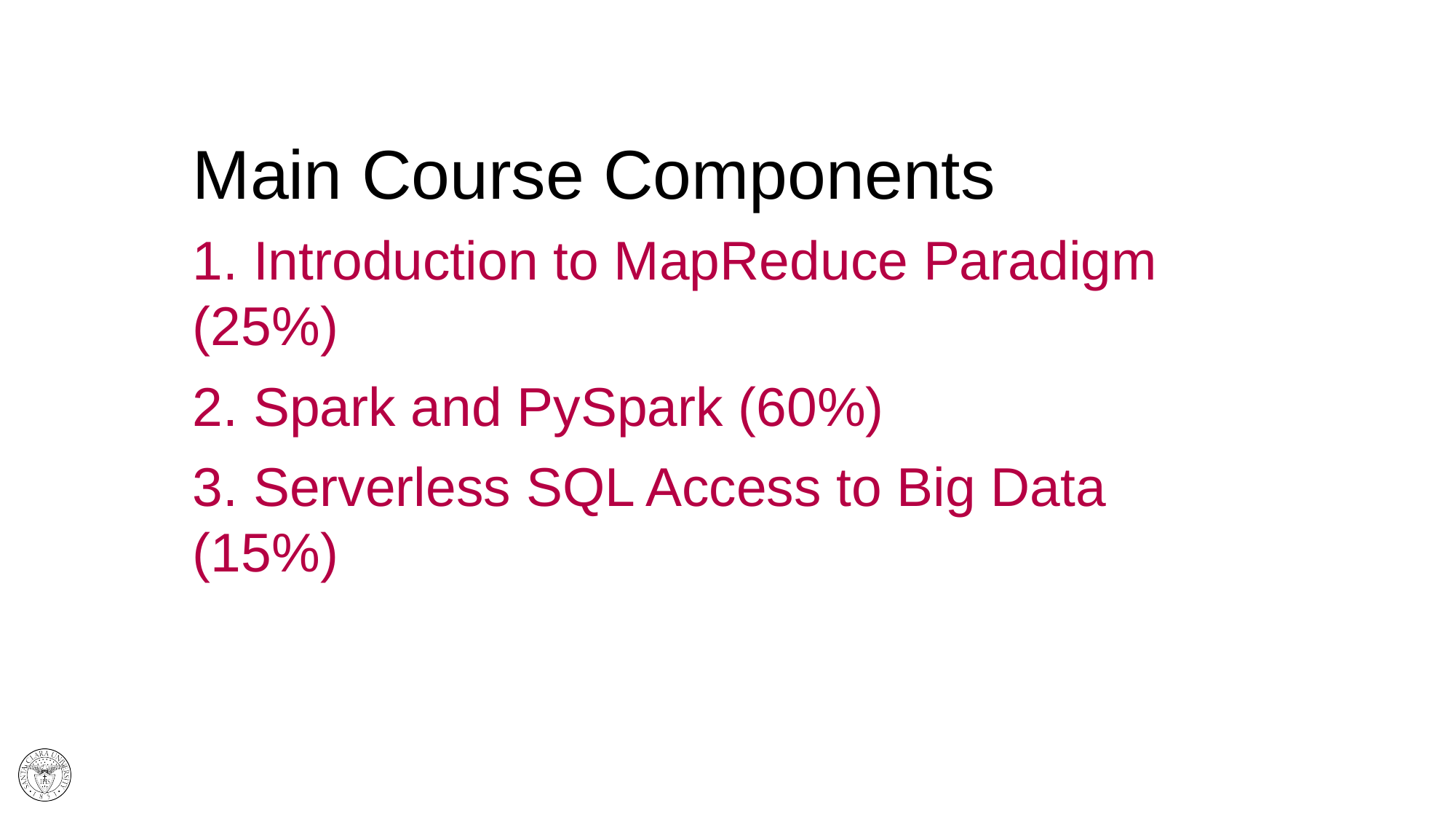

# Main Course Components
1. Introduction to MapReduce Paradigm (25%)
2. Spark and PySpark (60%)
3. Serverless SQL Access to Big Data (15%)